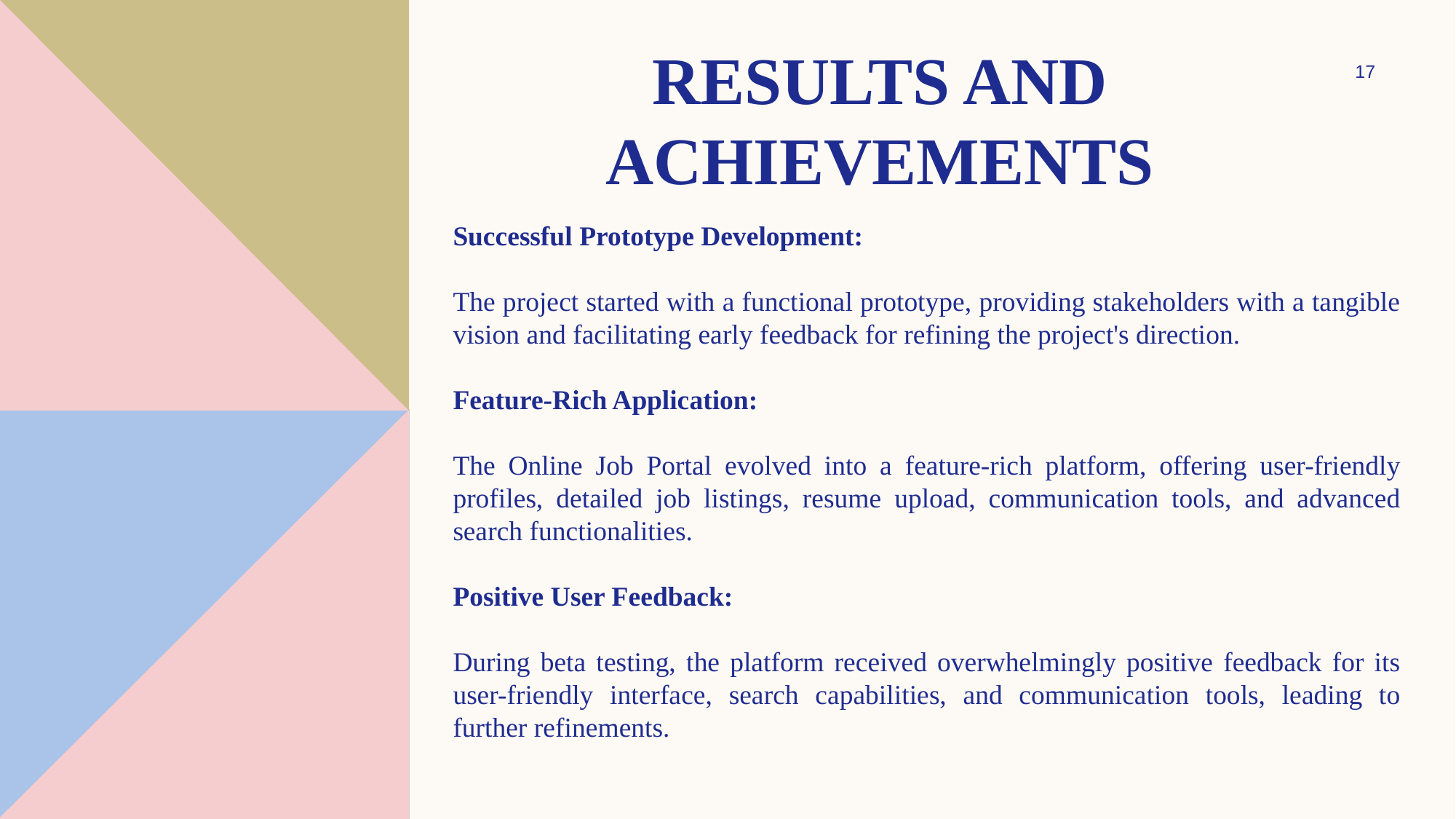

# Results and Achievements
17
Successful Prototype Development:

The project started with a functional prototype, providing stakeholders with a tangible vision and facilitating early feedback for refining the project's direction.

Feature-Rich Application:

The Online Job Portal evolved into a feature-rich platform, offering user-friendly profiles, detailed job listings, resume upload, communication tools, and advanced search functionalities.

Positive User Feedback:

During beta testing, the platform received overwhelmingly positive feedback for its user-friendly interface, search capabilities, and communication tools, leading to further refinements.